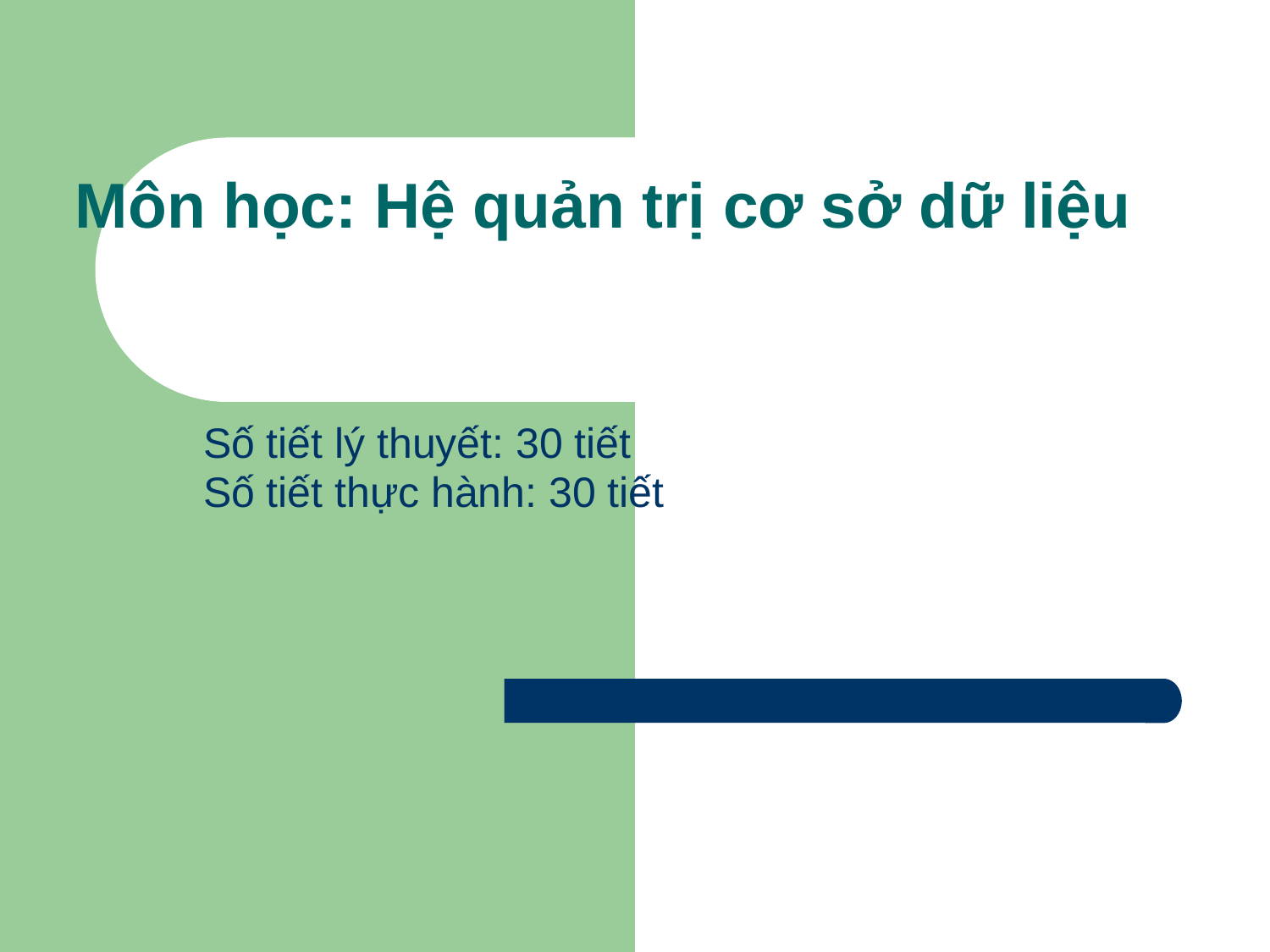

# Môn học: Hệ quản trị cơ sở dữ liệu

Số tiết lý thuyết: 30 tiết
Số tiết thực hành: 30 tiết